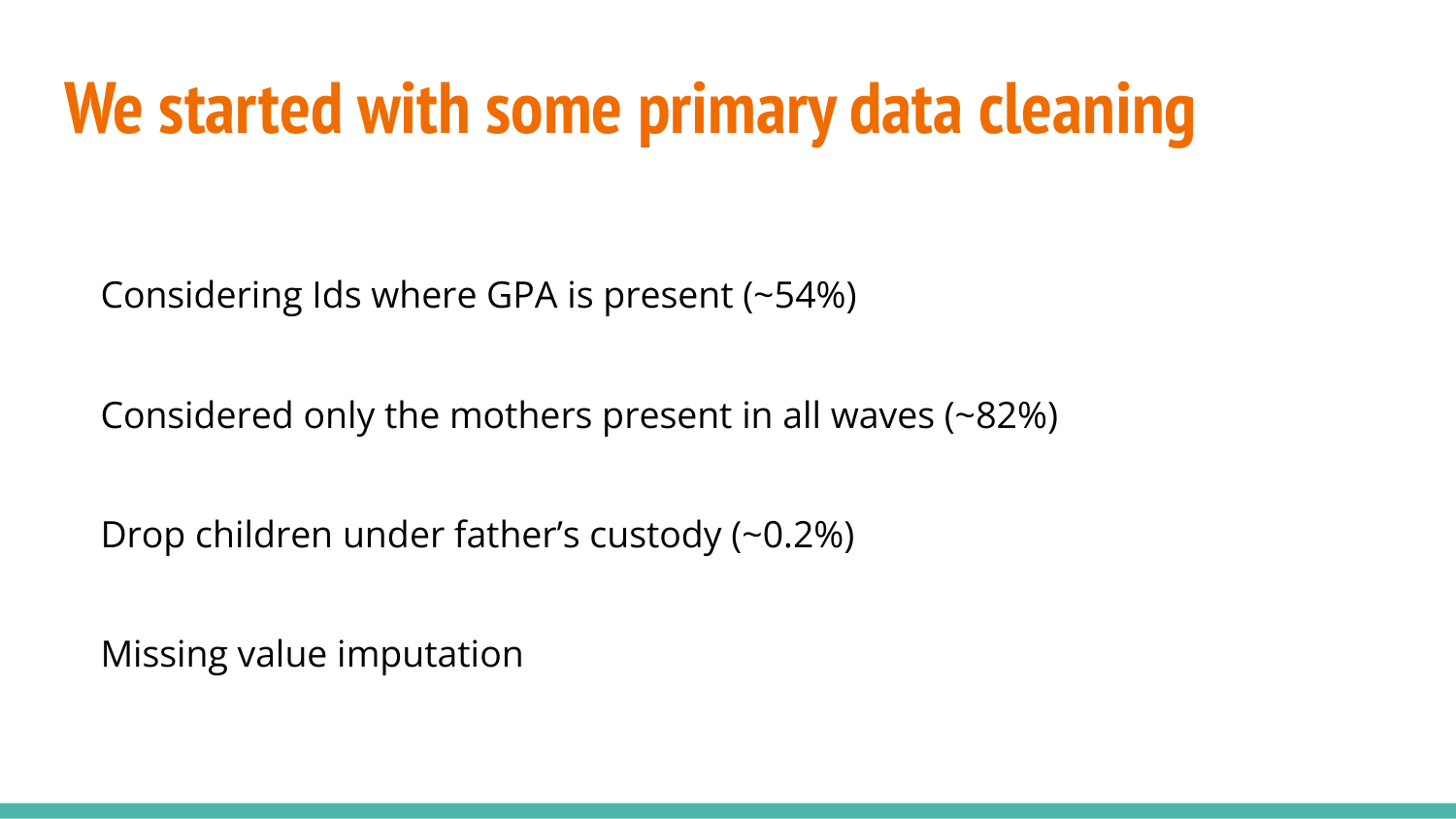

# We started with some primary data cleaning
Considering Ids where GPA is present (~54%)
Considered only the mothers present in all waves (~82%)
Drop children under father’s custody (~0.2%)
Missing value imputation